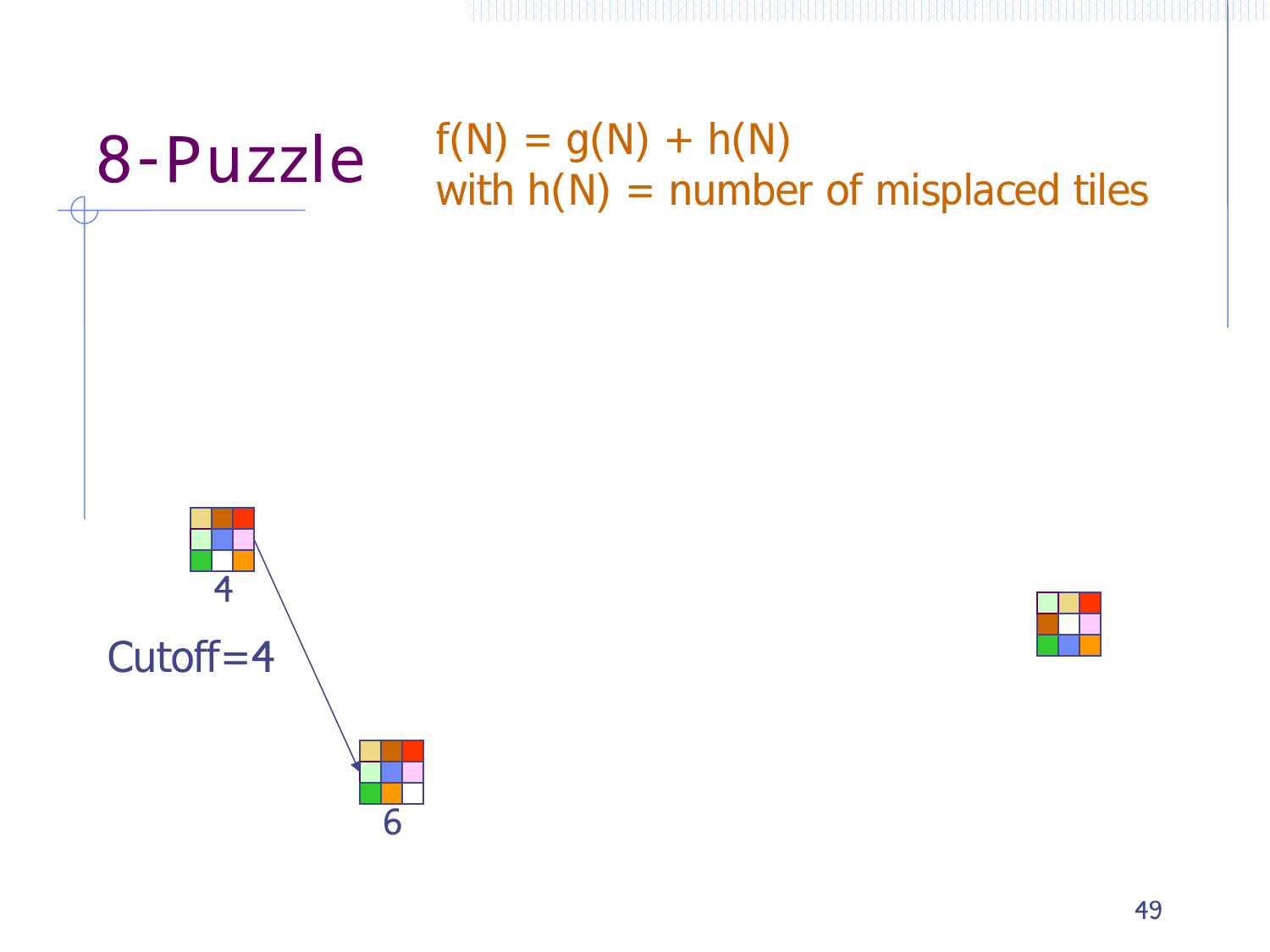

# 8-Puzzle
f(N) = g(N) + h(N)
with h(N) = number of misplaced tiles

4

6

Cutoff=4
49